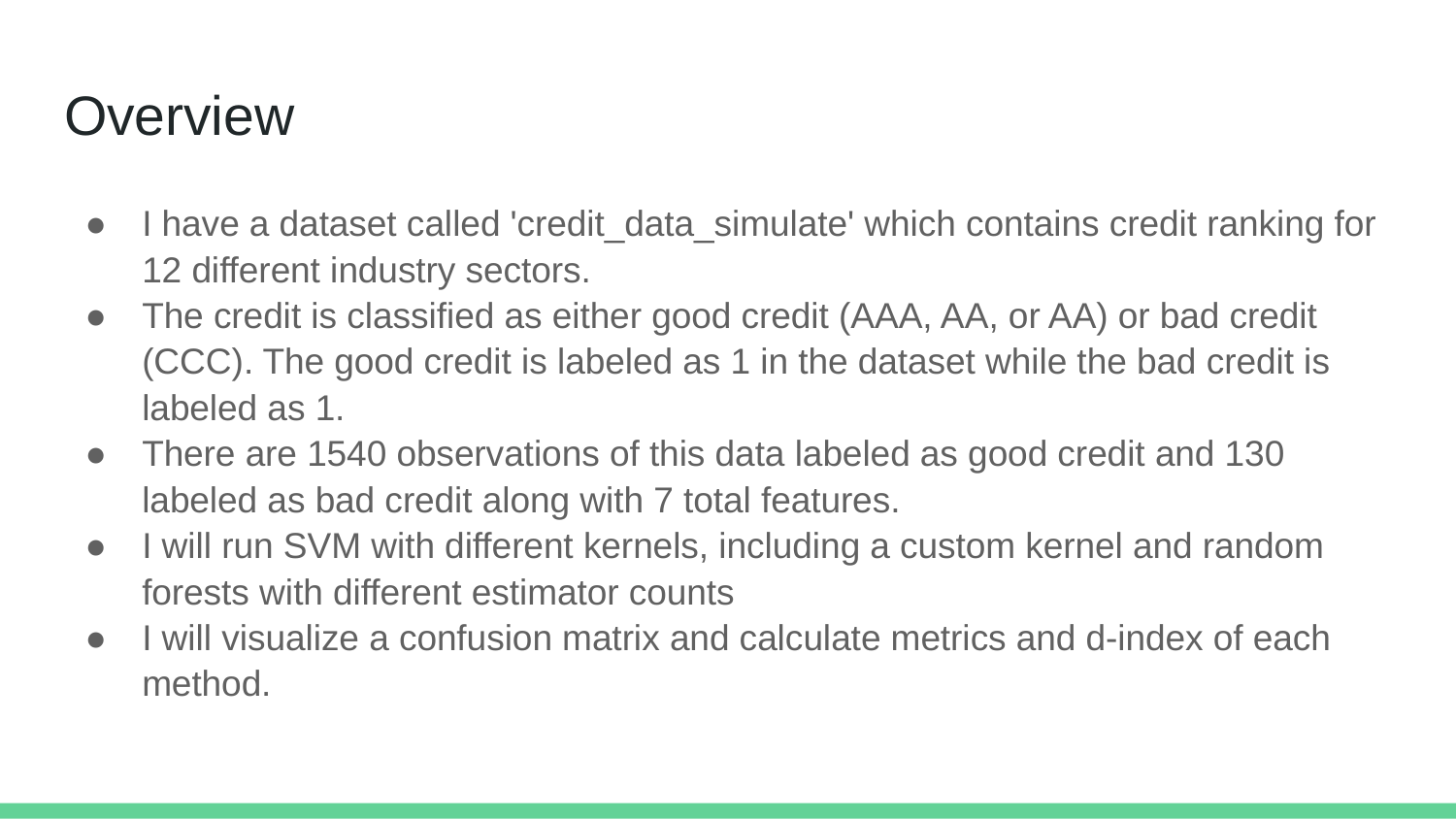

# Overview
I have a dataset called 'credit_data_simulate' which contains credit ranking for 12 different industry sectors.
The credit is classified as either good credit (AAA, AA, or AA) or bad credit (CCC). The good credit is labeled as 1 in the dataset while the bad credit is labeled as 1.
There are 1540 observations of this data labeled as good credit and 130 labeled as bad credit along with 7 total features.
I will run SVM with different kernels, including a custom kernel and random forests with different estimator counts
I will visualize a confusion matrix and calculate metrics and d-index of each method.